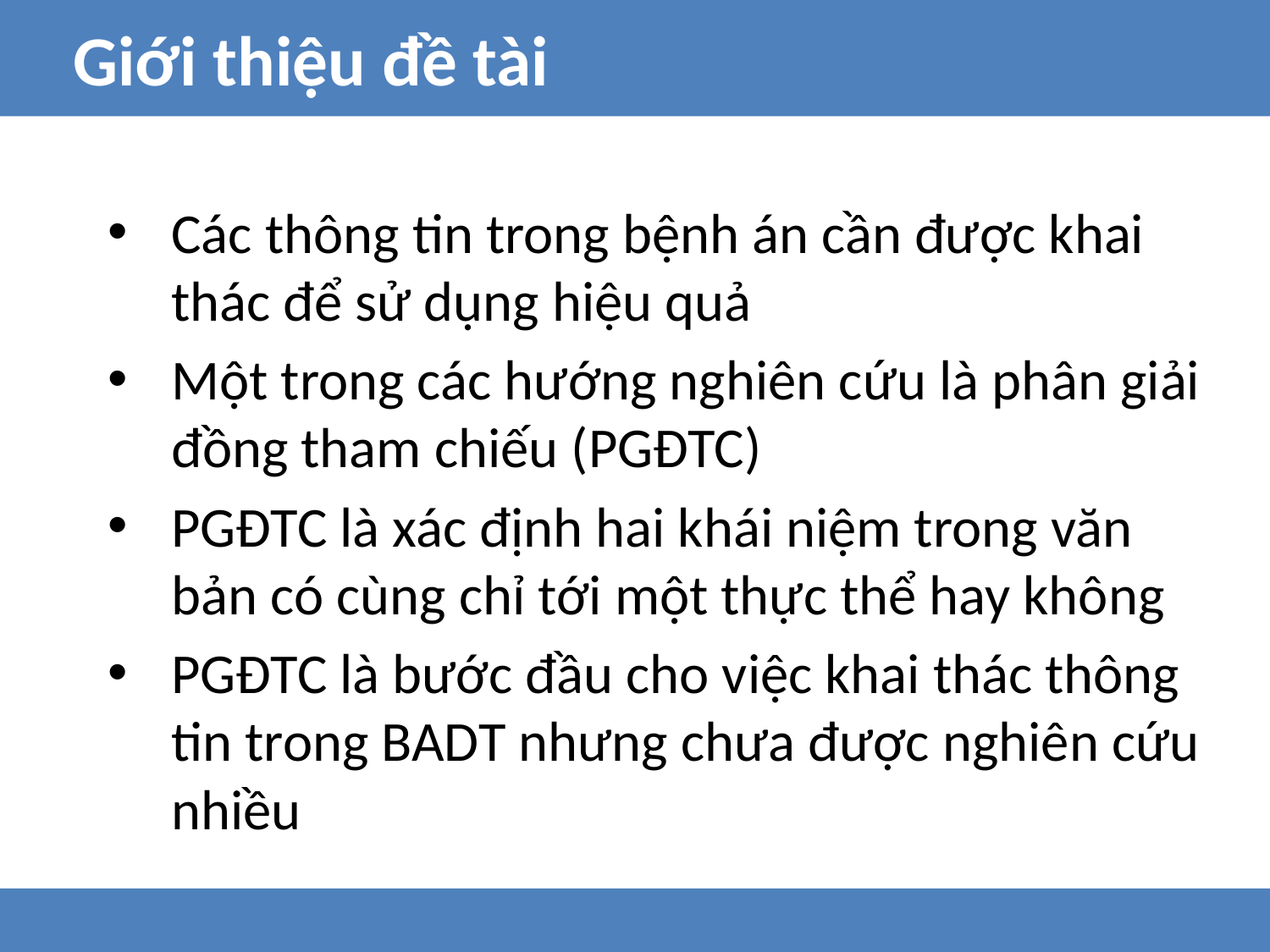

Giới thiệu đề tài
Các thông tin trong bệnh án cần được khai thác để sử dụng hiệu quả
Một trong các hướng nghiên cứu là phân giải đồng tham chiếu (PGĐTC)
PGĐTC là xác định hai khái niệm trong văn bản có cùng chỉ tới một thực thể hay không
PGĐTC là bước đầu cho việc khai thác thông tin trong BADT nhưng chưa được nghiên cứu nhiều